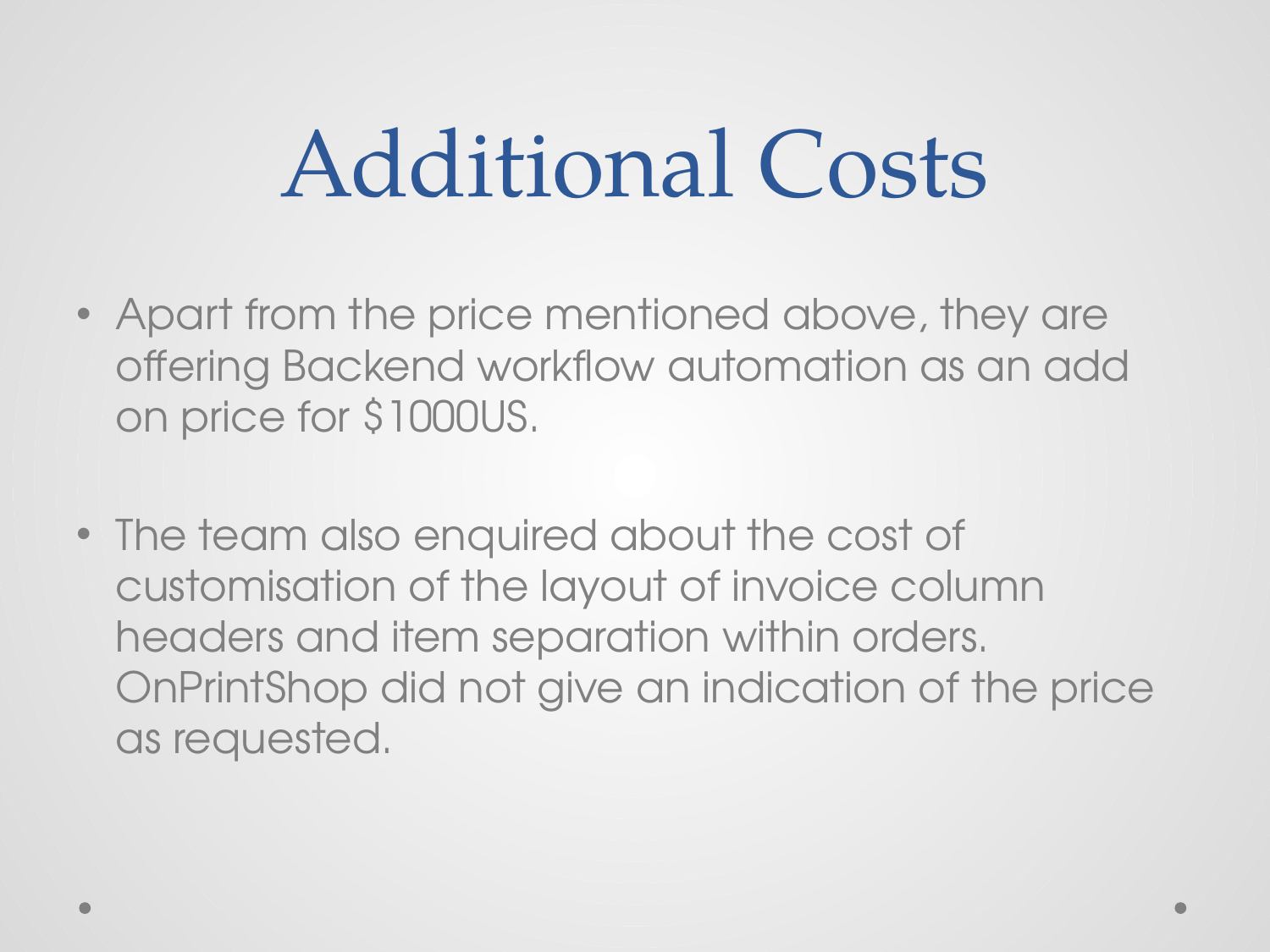

# Additional Costs

Apart from the price mentioned above, they are offering Backend workflow automation as an add on price for $1000US.

The team also enquired about the cost of customisation of the layout of invoice column headers and item separation within orders. OnPrintShop did not give an indication of the price as requested.